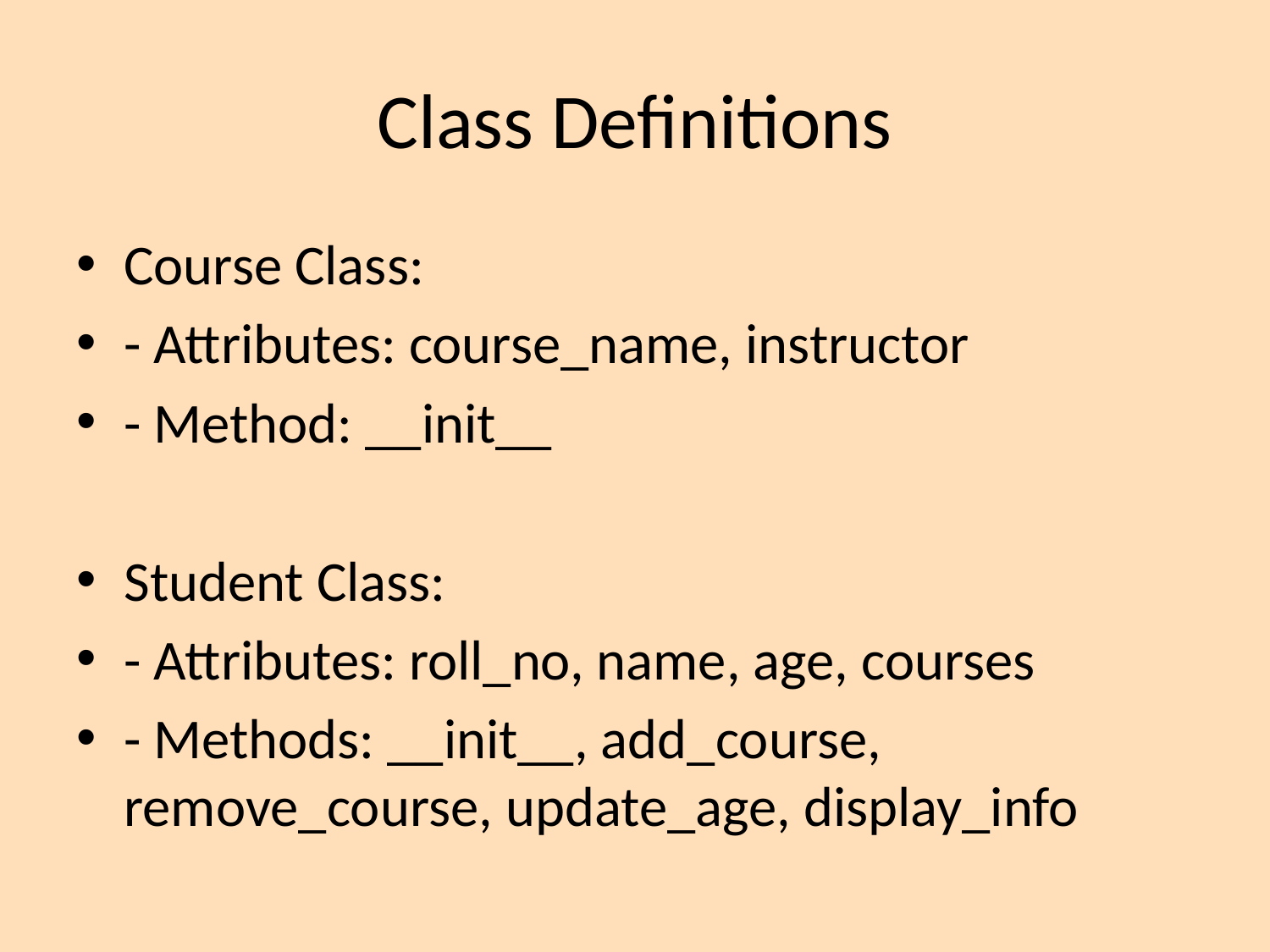

# Class Definitions
Course Class:
- Attributes: course_name, instructor
- Method: __init__

Student Class:
- Attributes: roll_no, name, age, courses
- Methods: __init__, add_course, remove_course, update_age, display_info